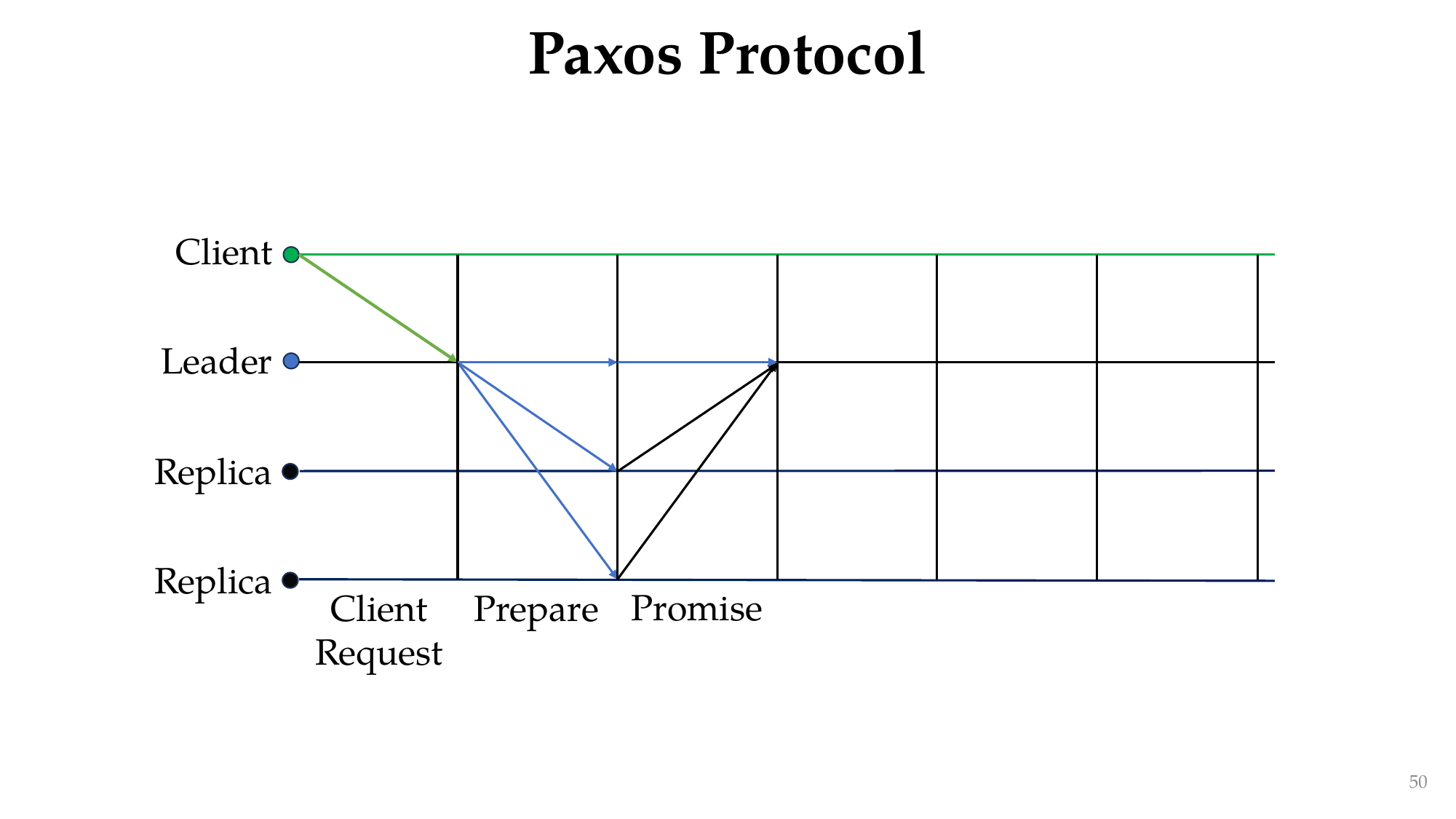

# Paxos Protocol
Client

Leader

Replica

Replica

Promise
Client
Request
Prepare
50